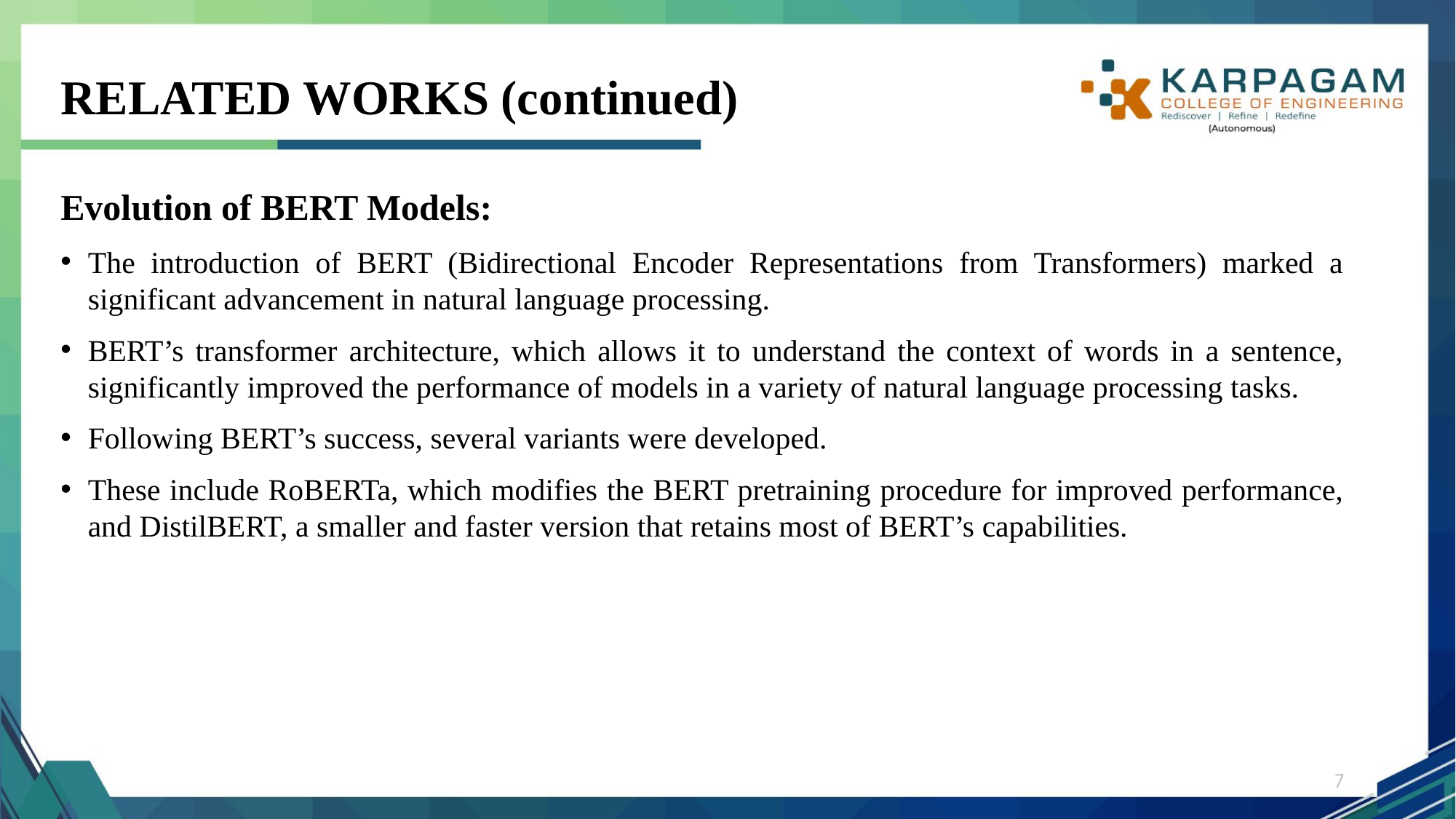

# RELATED WORKS (continued)
Evolution of BERT Models:
The introduction of BERT (Bidirectional Encoder Representations from Transformers) marked a significant advancement in natural language processing.
BERT’s transformer architecture, which allows it to understand the context of words in a sentence, significantly improved the performance of models in a variety of natural language processing tasks.
Following BERT’s success, several variants were developed.
These include RoBERTa, which modifies the BERT pretraining procedure for improved performance, and DistilBERT, a smaller and faster version that retains most of BERT’s capabilities.
7